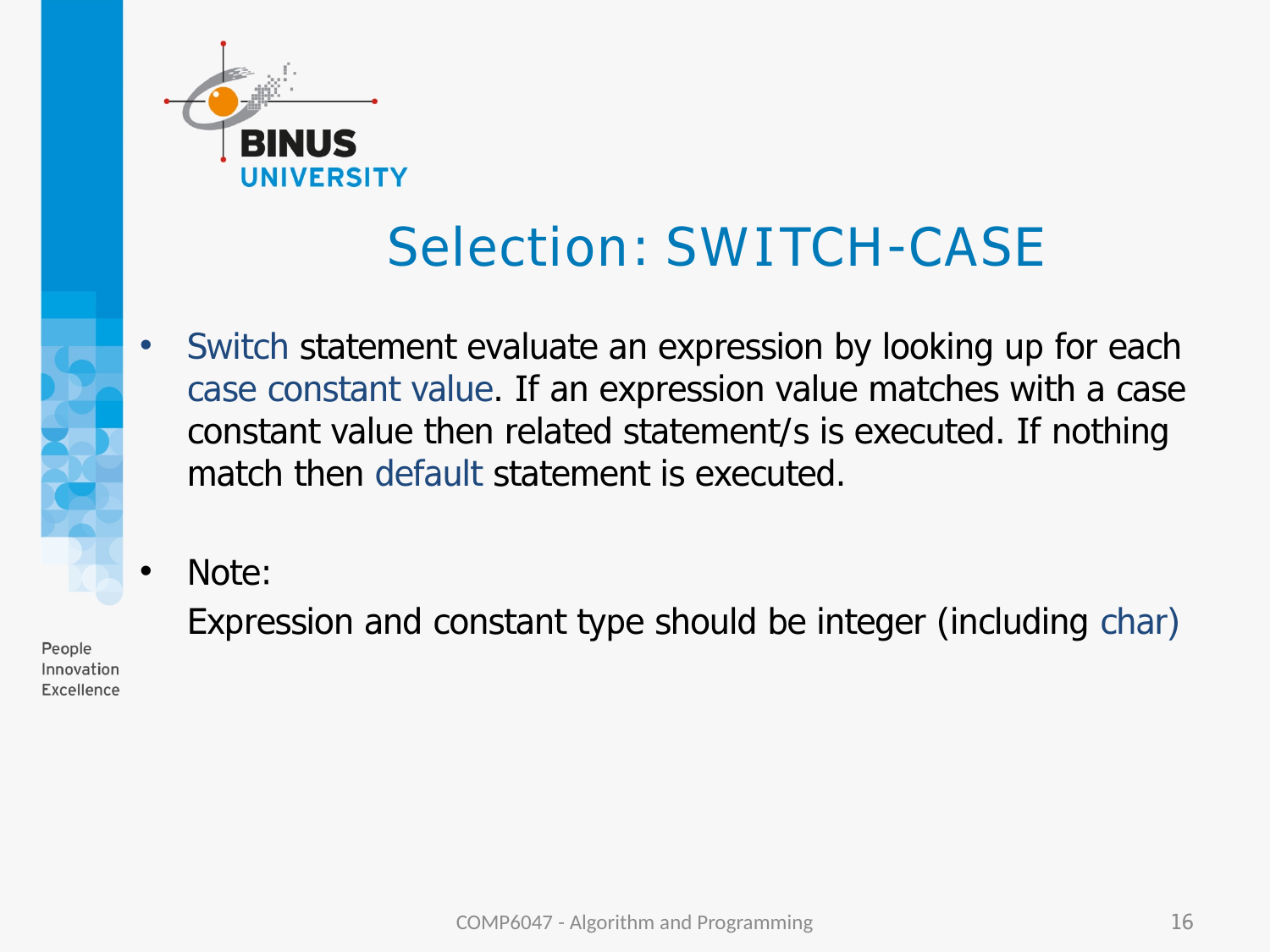

# Selection: SWITCH-CASE
Switch statement evaluate an expression by looking up for each case constant value. If an expression value matches with a case constant value then related statement/s is executed. If nothing match then default statement is executed.

Note:
	Expression and constant type should be integer (including char)

COMP6047 - Algorithm and Programming
16